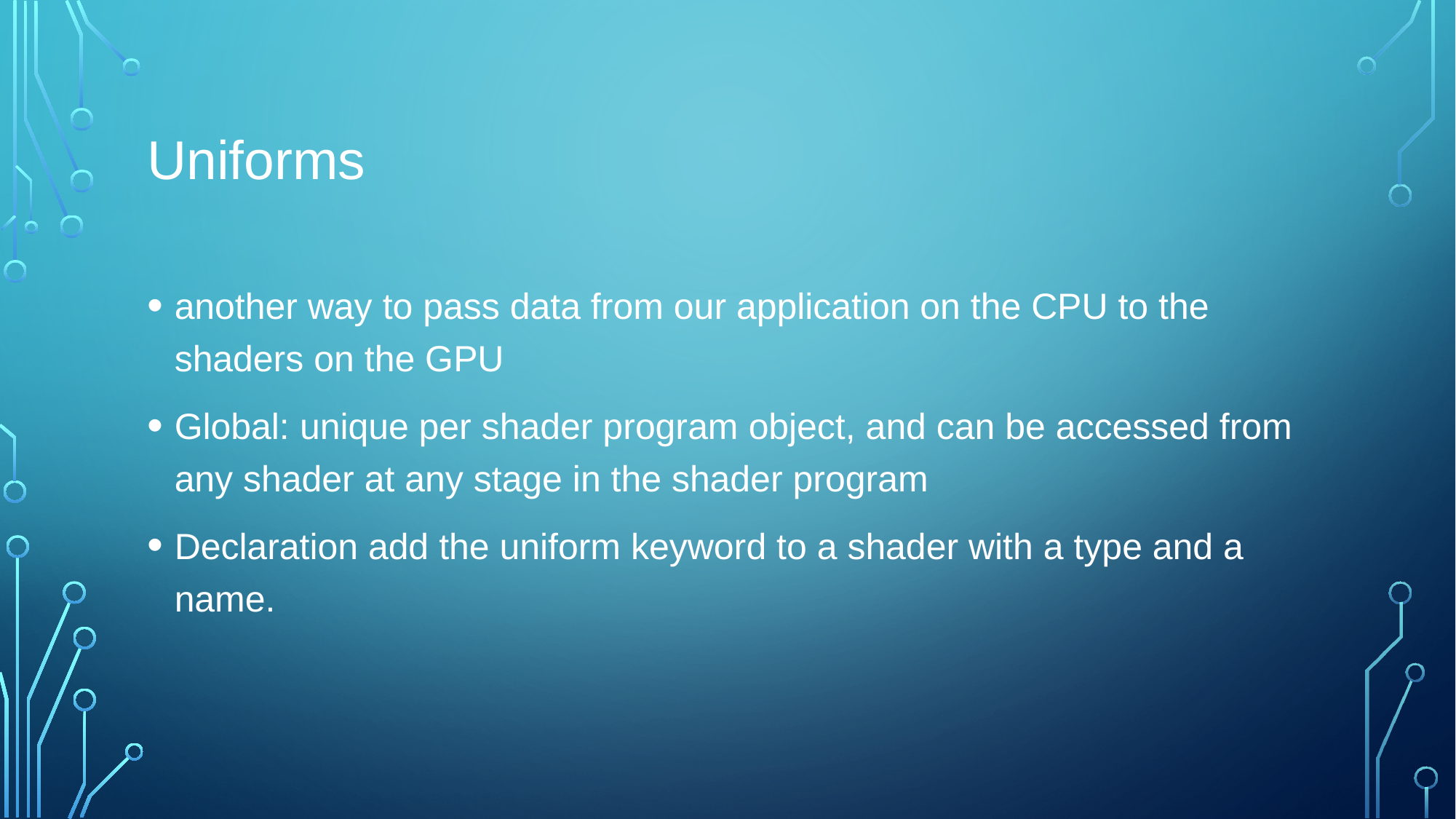

# Uniforms
another way to pass data from our application on the CPU to the shaders on the GPU
Global: unique per shader program object, and can be accessed from any shader at any stage in the shader program
Declaration add the uniform keyword to a shader with a type and a name.